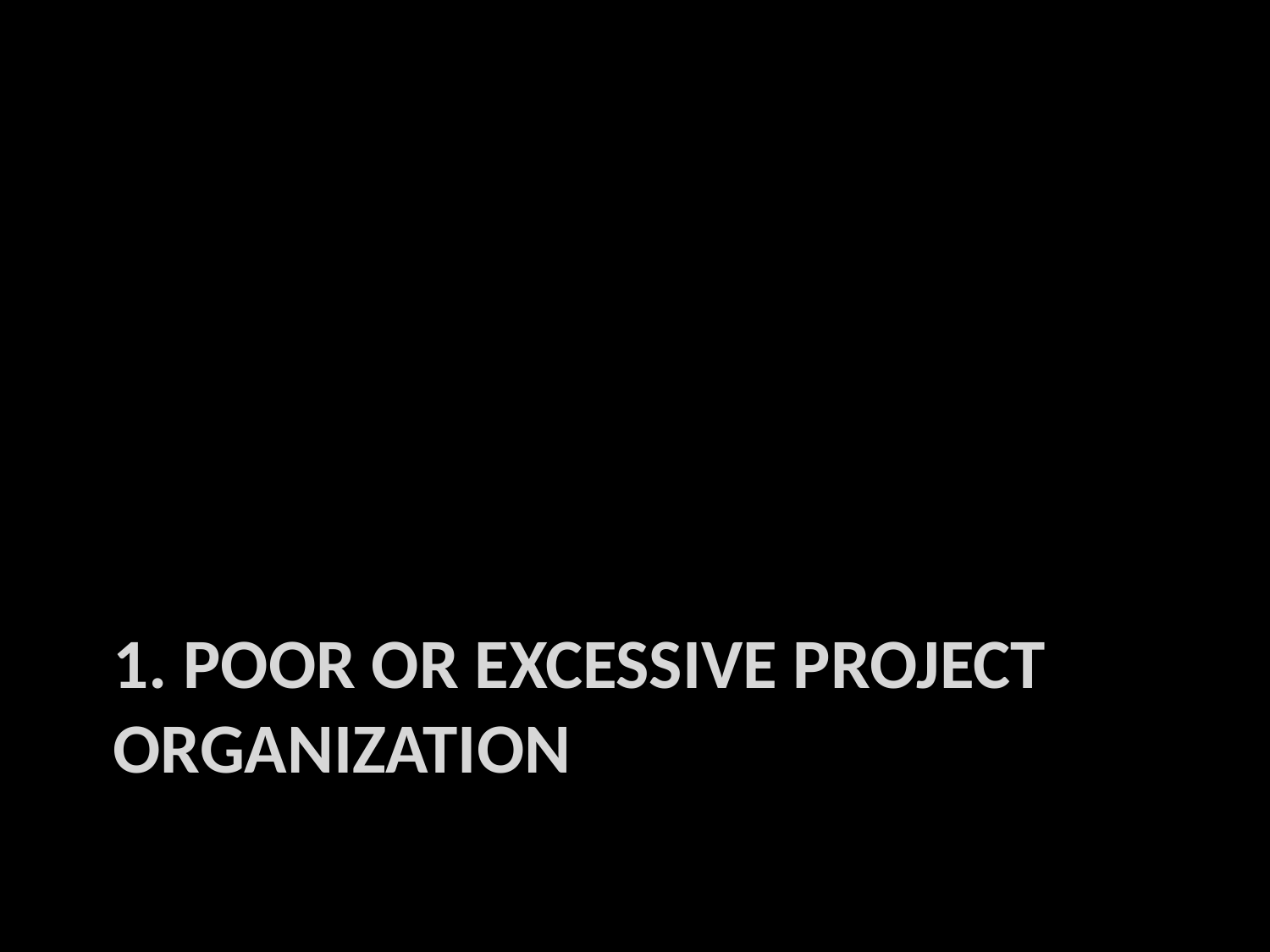

# 1. Poor or excessive project organization